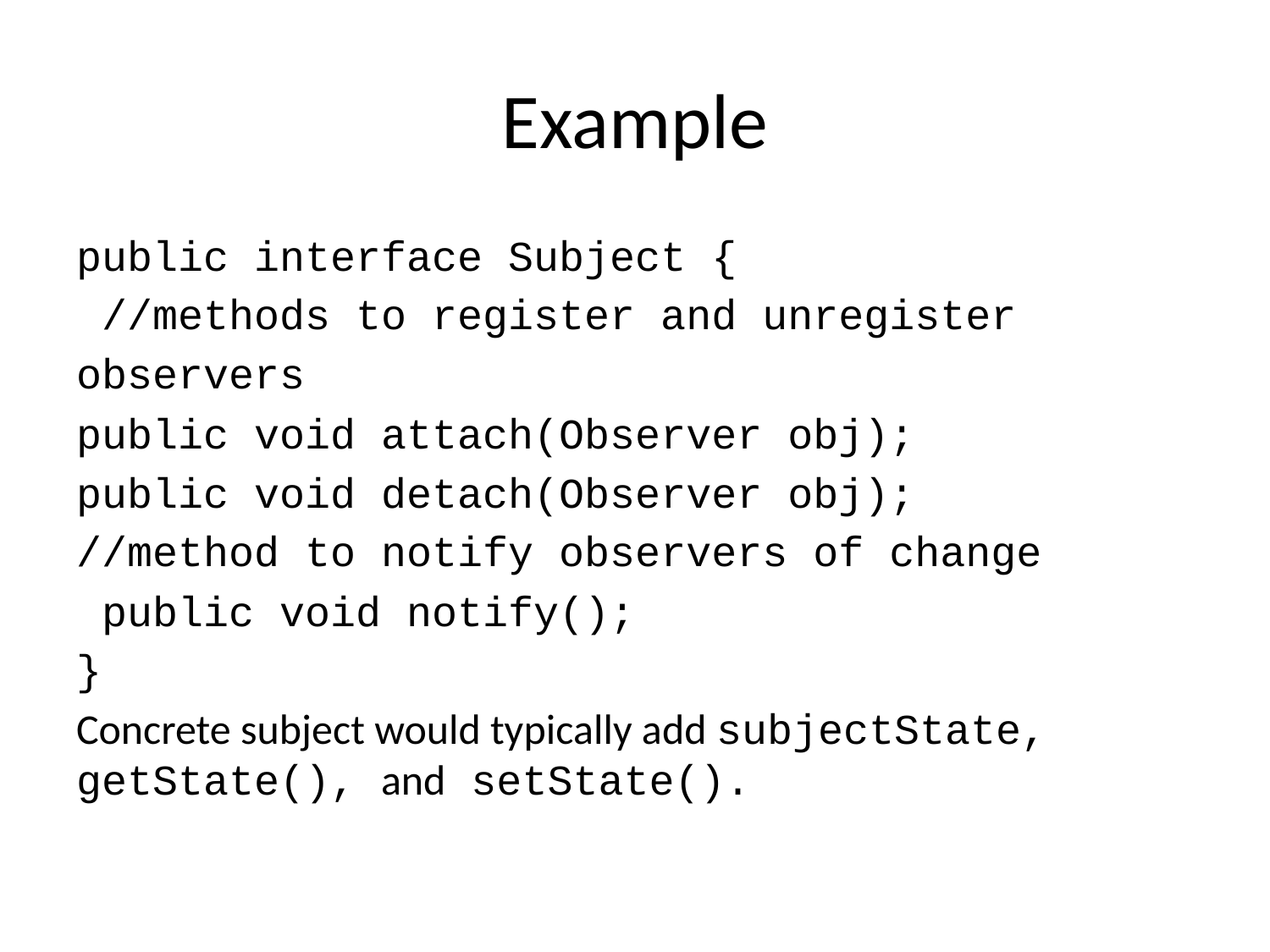

# Example
public interface Subject {
 //methods to register and unregister
observers
public void attach(Observer obj);
public void detach(Observer obj);
//method to notify observers of change
 public void notify();
}
Concrete subject would typically add subjectState, getState(), and setState().